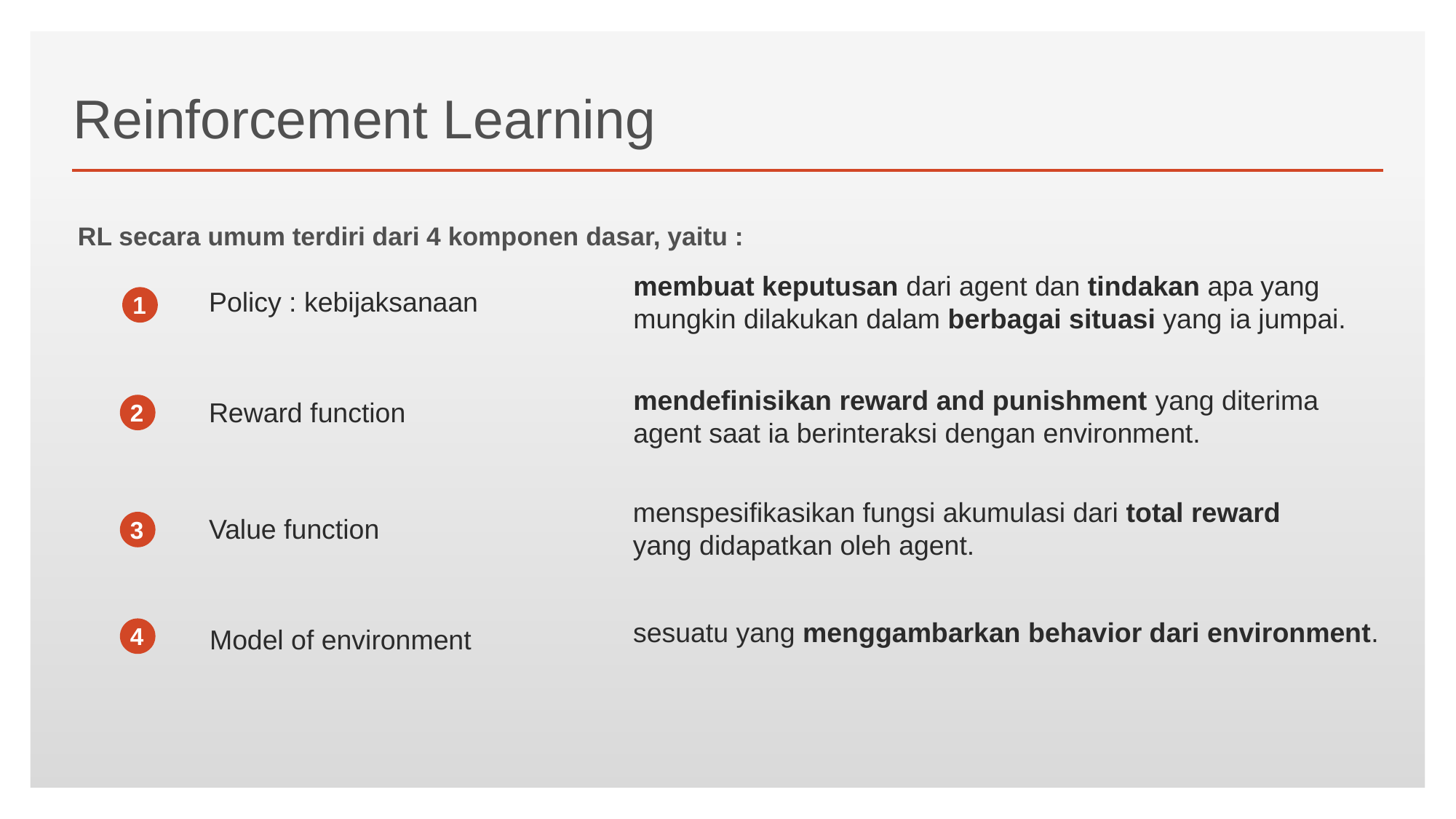

# Reinforcement Learning
RL secara umum terdiri dari 4 komponen dasar, yaitu :

membuat keputusan dari agent dan tindakan apa yang mungkin dilakukan dalam berbagai situasi yang ia jumpai.
Policy : kebijaksanaan
1

mendefinisikan reward and punishment yang diterima agent saat ia berinteraksi dengan environment.
Reward function
2

menspesifikasikan fungsi akumulasi dari total reward yang didapatkan oleh agent.
Value function
3

sesuatu yang menggambarkan behavior dari environment.
4

Model of environment